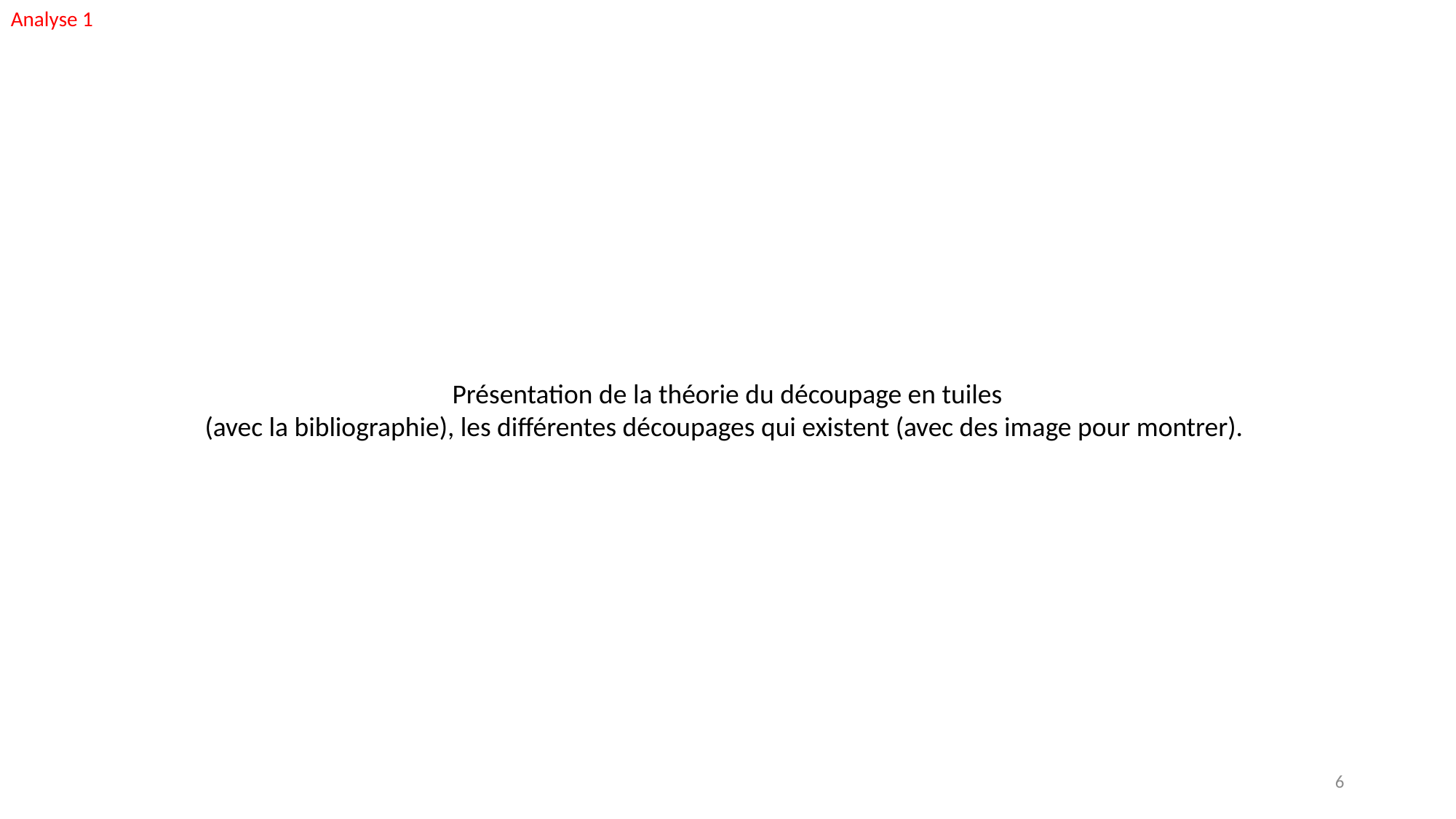

Analyse 1
Présentation de la théorie du découpage en tuiles
(avec la bibliographie), les différentes découpages qui existent (avec des image pour montrer).
6